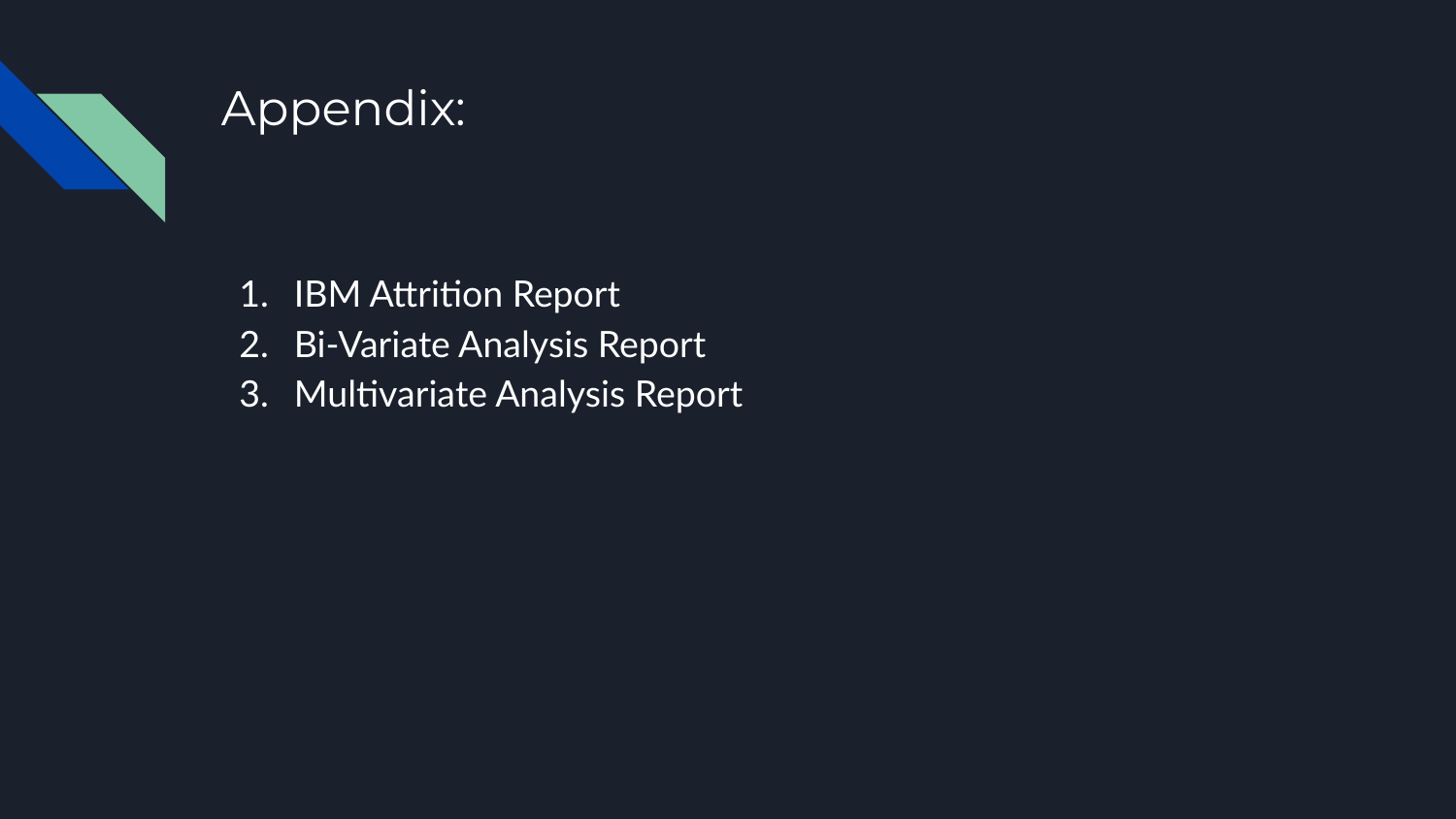

# Appendix:
IBM Attrition Report
Bi-Variate Analysis Report
Multivariate Analysis Report